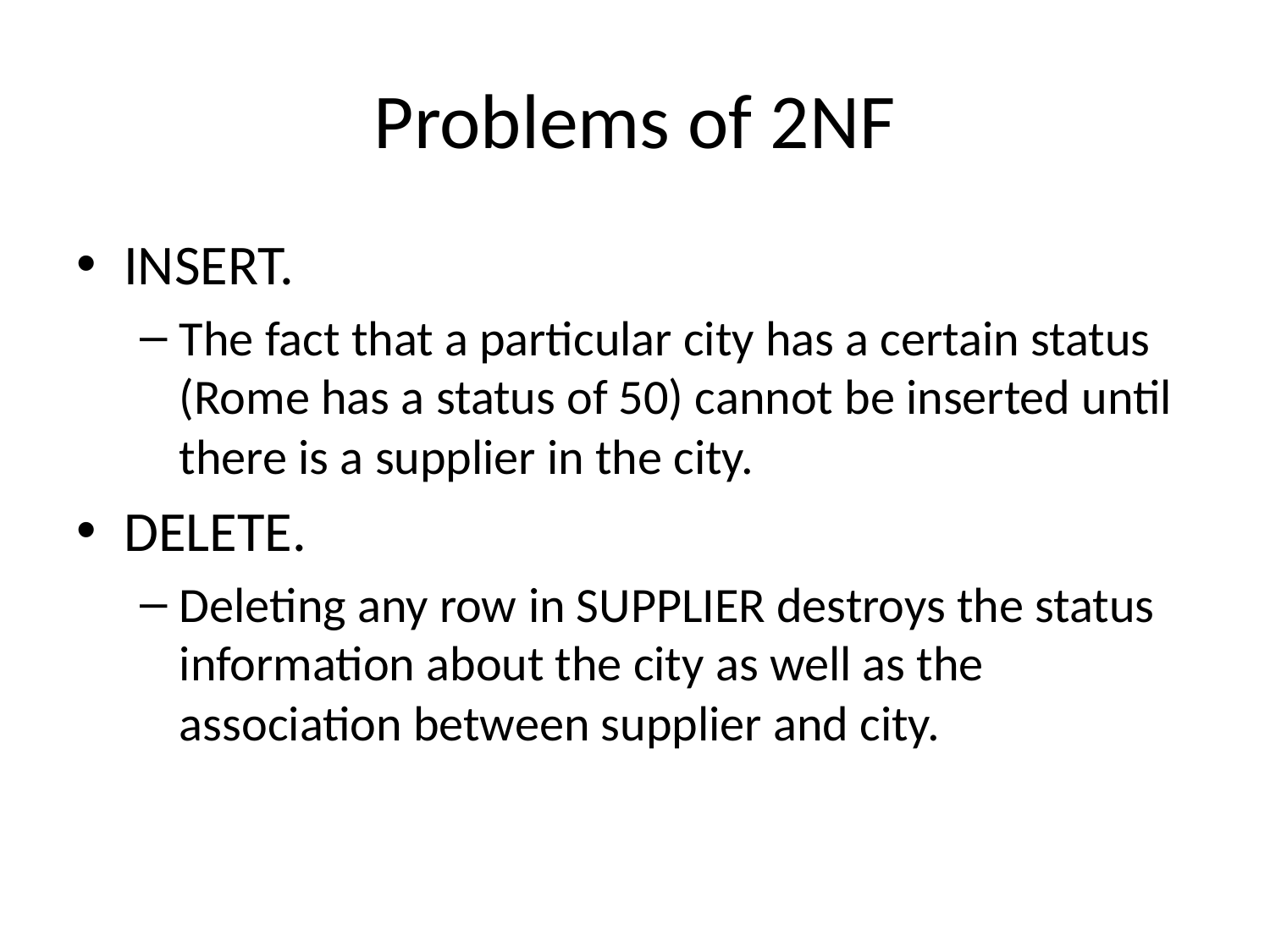

# Problems of 2NF
INSERT.
The fact that a particular city has a certain status (Rome has a status of 50) cannot be inserted until there is a supplier in the city.
DELETE.
Deleting any row in SUPPLIER destroys the status information about the city as well as the association between supplier and city.